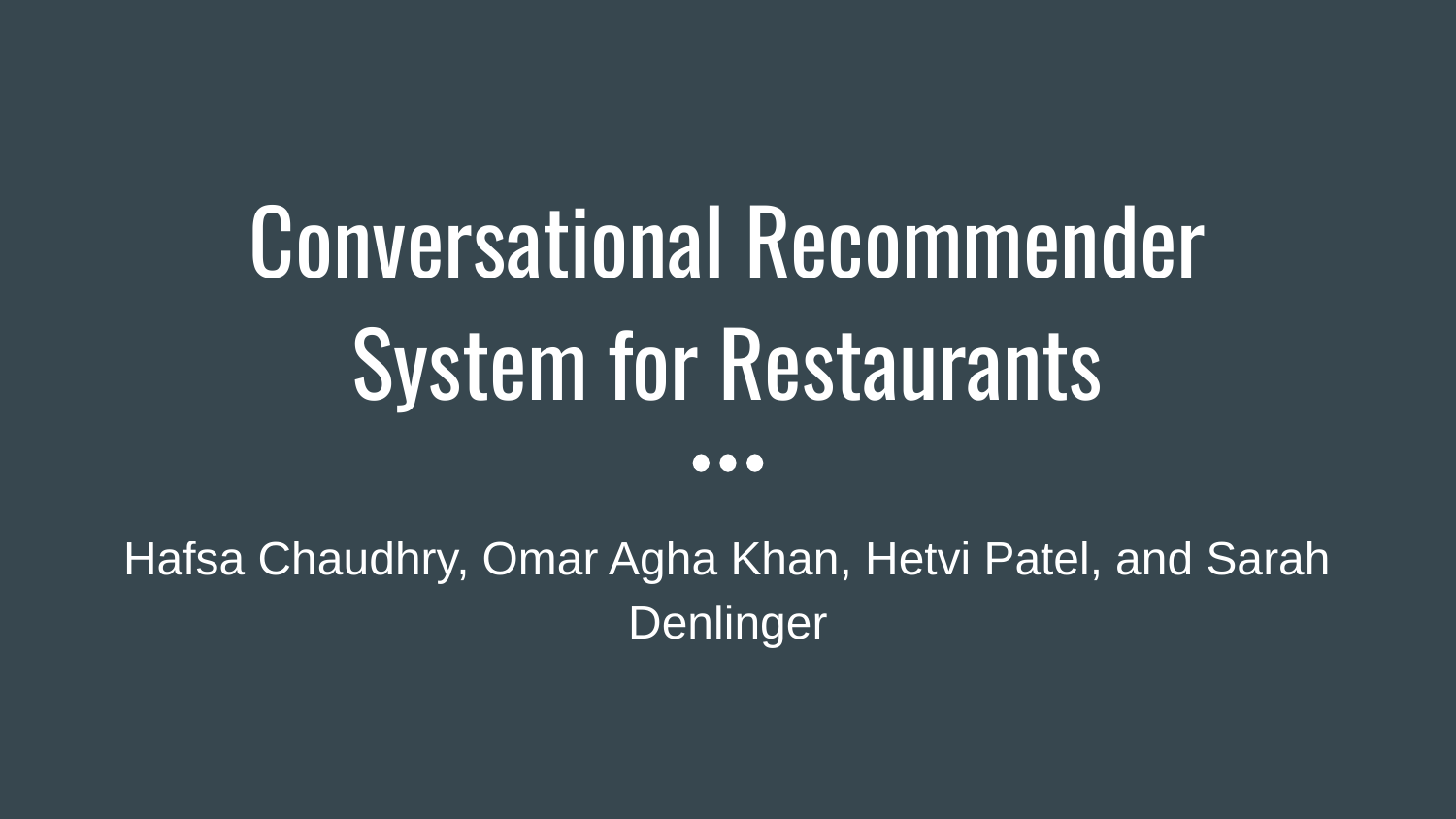

# Conversational Recommender System for Restaurants
Hafsa Chaudhry, Omar Agha Khan, Hetvi Patel, and Sarah Denlinger